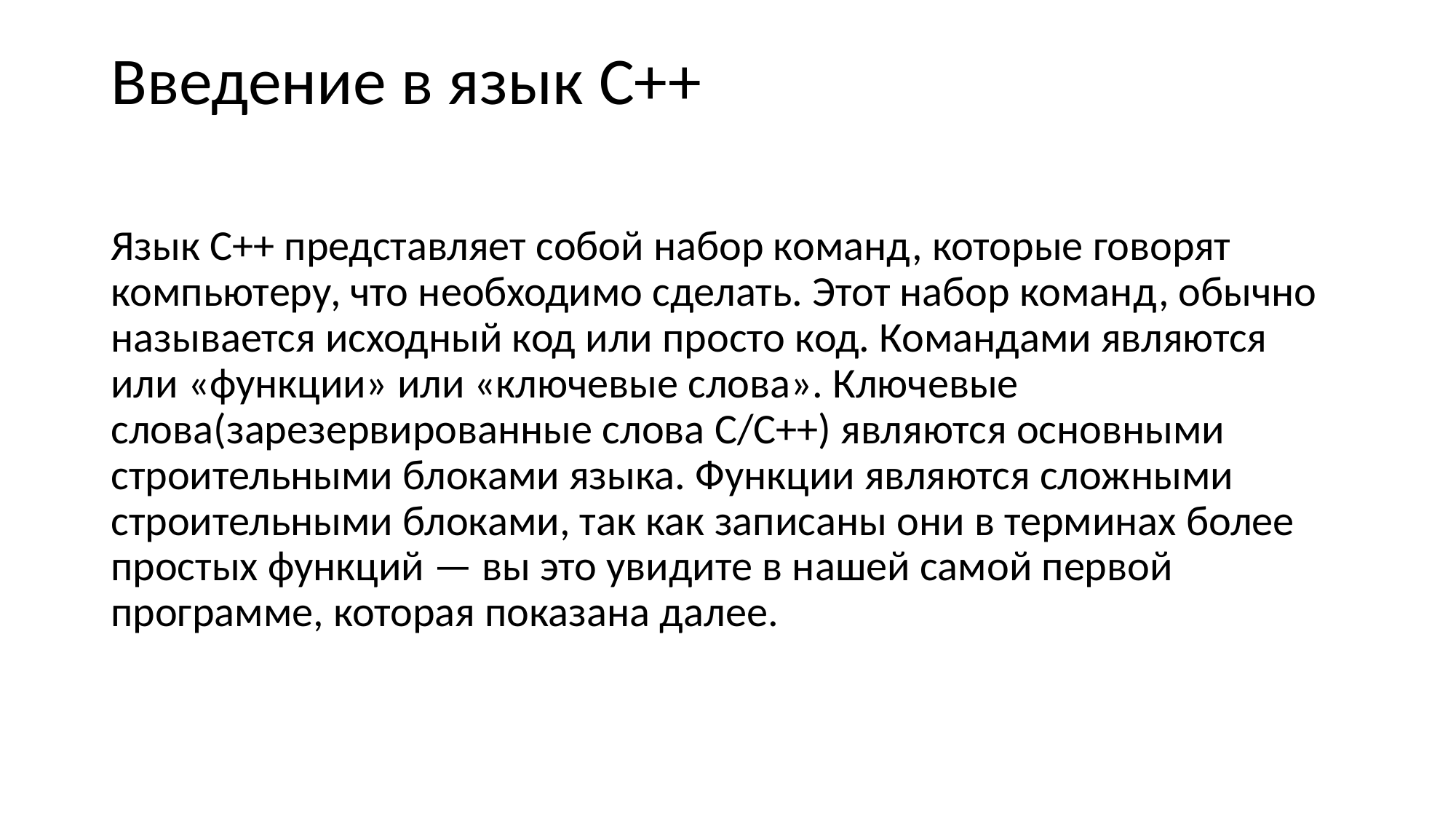

# Введение в язык C++
Язык C++ представляет собой набор команд, которые говорят компьютеру, что необходимо сделать. Этот набор команд, обычно называется исходный код или просто код. Командами являются или «функции» или «ключевые слова». Ключевые слова(зарезервированные слова С/С++) являются основными строительными блоками языка. Функции являются сложными строительными блоками, так как записаны они в терминах более простых функций — вы это увидите в нашей самой первой программе, которая показана далее.